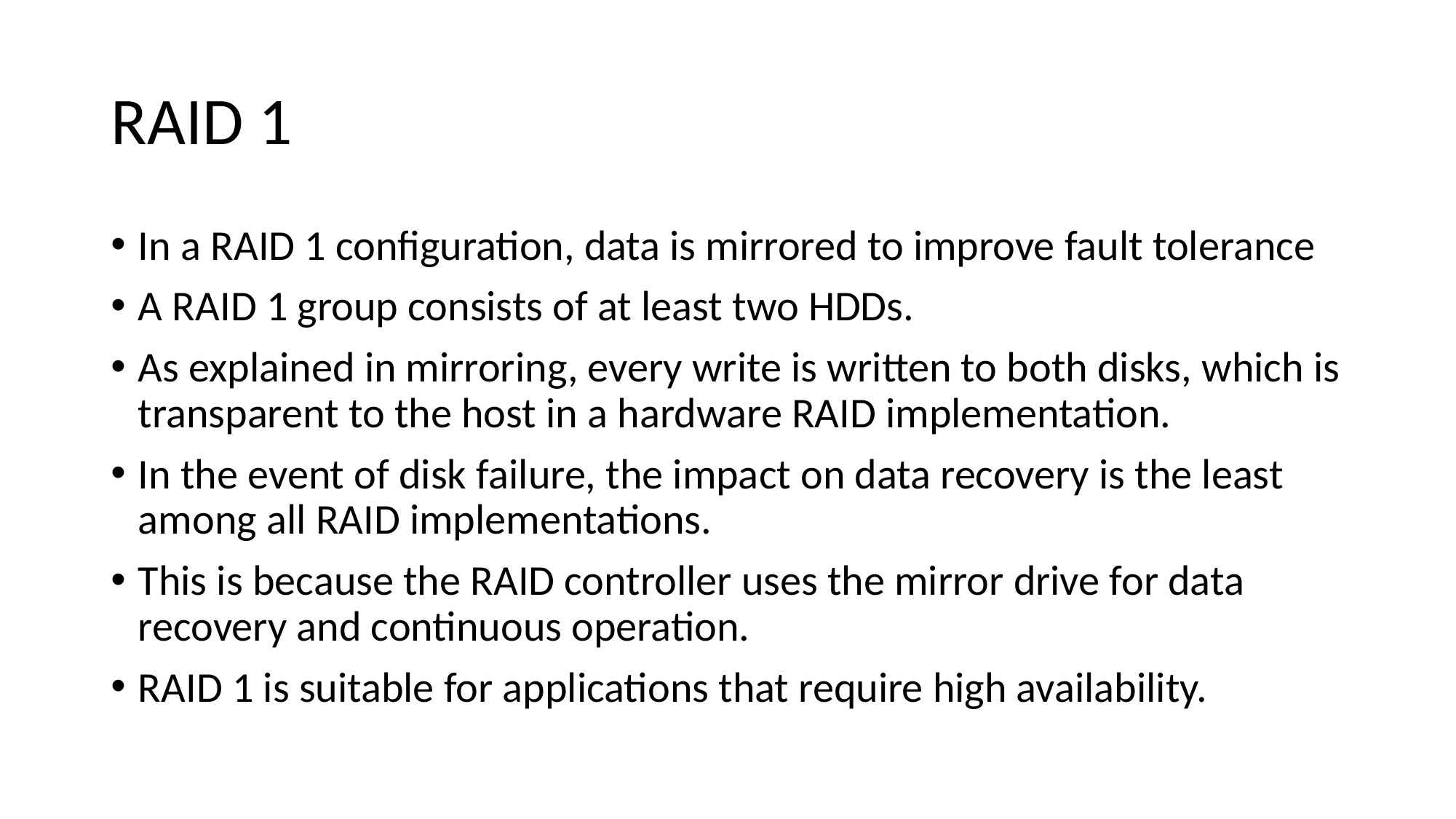

# RAID 1
In a RAID 1 configuration, data is mirrored to improve fault tolerance
A RAID 1 group consists of at least two HDDs.
As explained in mirroring, every write is written to both disks, which is transparent to the host in a hardware RAID implementation.
In the event of disk failure, the impact on data recovery is the least among all RAID implementations.
This is because the RAID controller uses the mirror drive for data recovery and continuous operation.
RAID 1 is suitable for applications that require high availability.